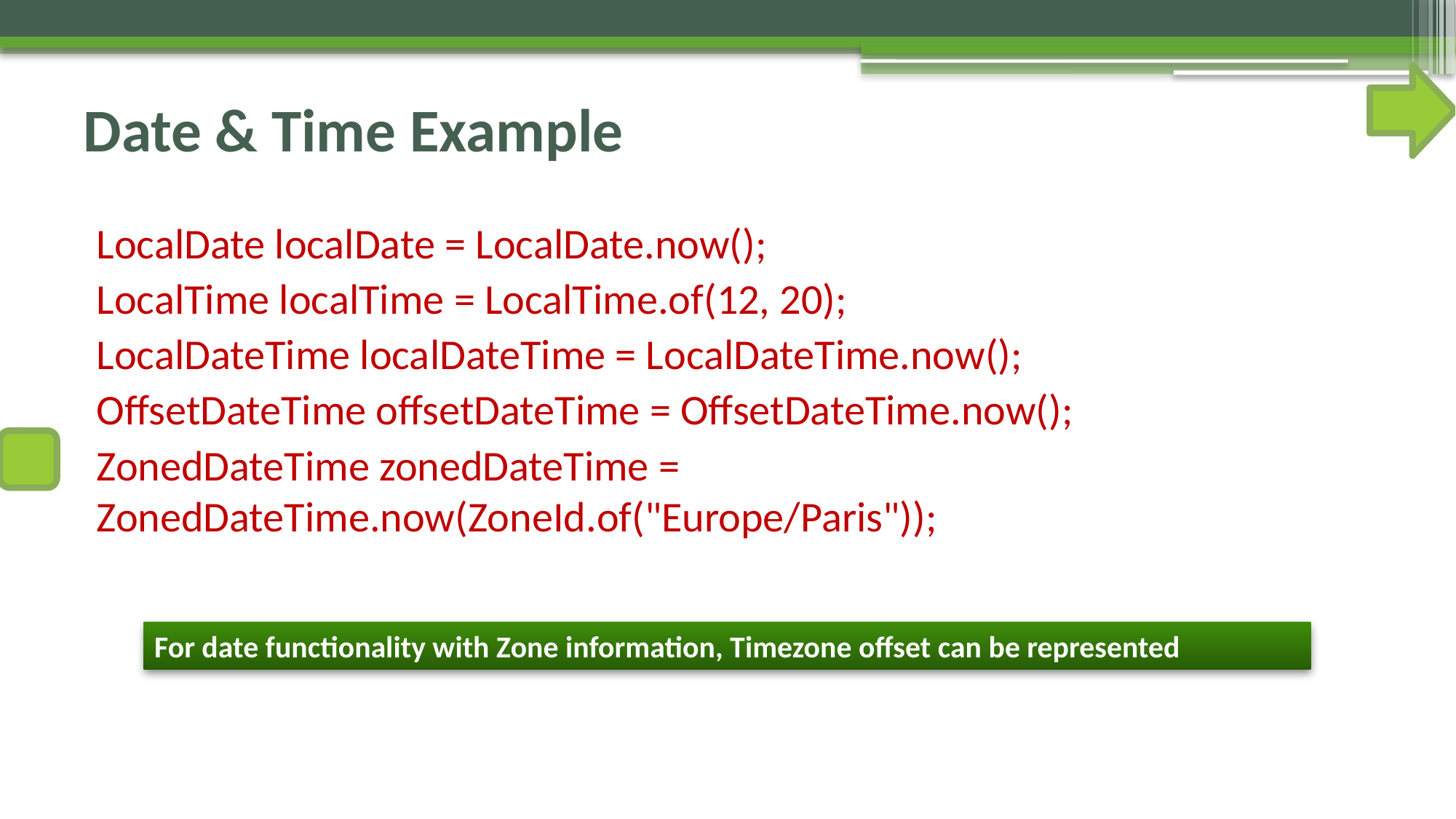

# Date & Time Example
LocalDate localDate = LocalDate.now();
LocalTime localTime = LocalTime.of(12, 20);
LocalDateTime localDateTime = LocalDateTime.now();
OffsetDateTime offsetDateTime = OffsetDateTime.now();
ZonedDateTime zonedDateTime = ZonedDateTime.now(ZoneId.of("Europe/Paris"));
For date functionality with Zone information, Timezone offset can be represented